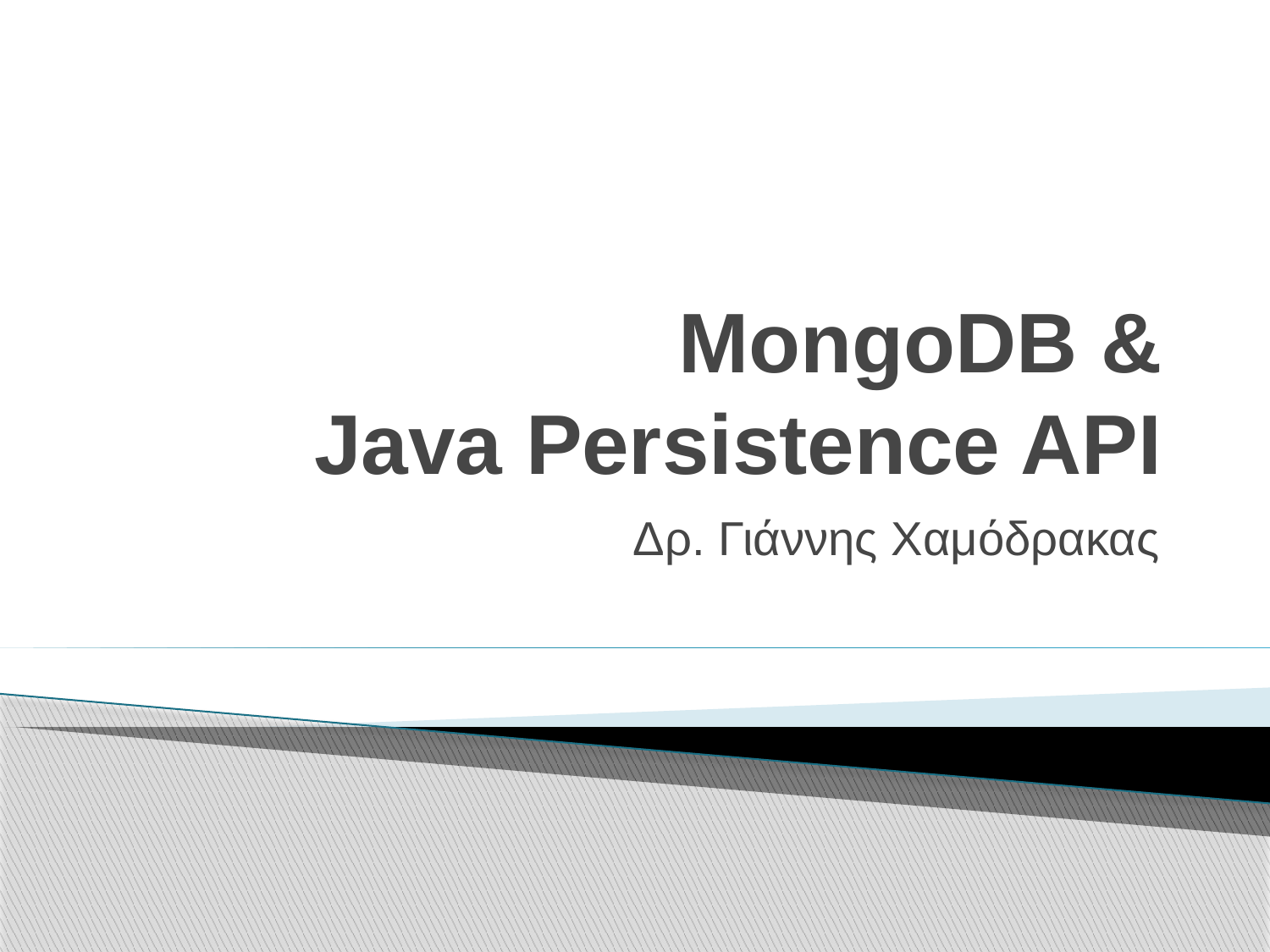

# MongoDB & Java Persistence API
Δρ. Γιάννης Χαμόδρακας